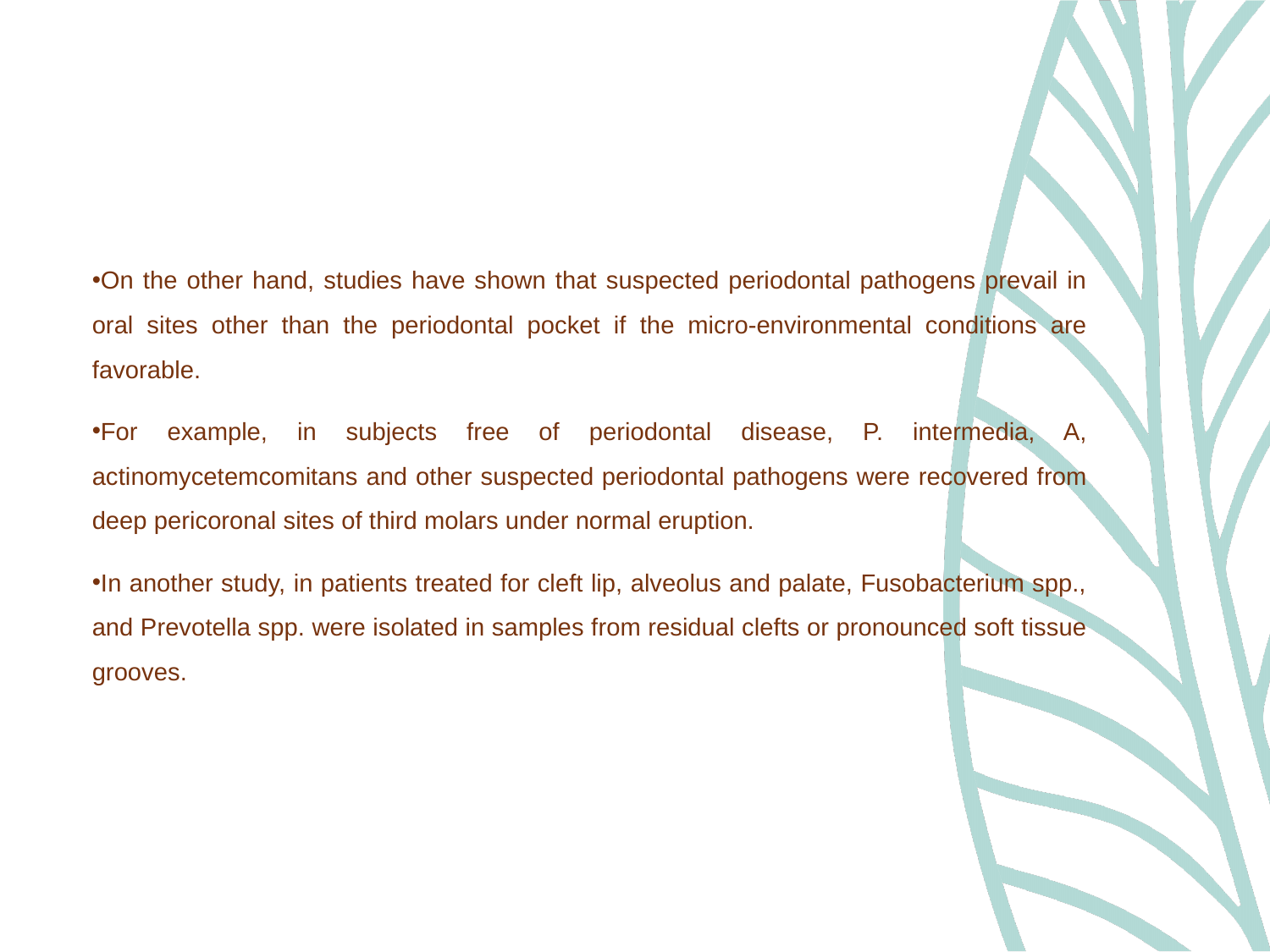

On the other hand, studies have shown that suspected periodontal pathogens prevail in oral sites other than the periodontal pocket if the micro-environmental conditions are favorable.
For example, in subjects free of periodontal disease, P. intermedia, A, actinomycetemcomitans and other suspected periodontal pathogens were recovered from deep pericoronal sites of third molars under normal eruption.
In another study, in patients treated for cleft lip, alveolus and palate, Fusobacterium spp., and Prevotella spp. were isolated in samples from residual clefts or pronounced soft tissue grooves.